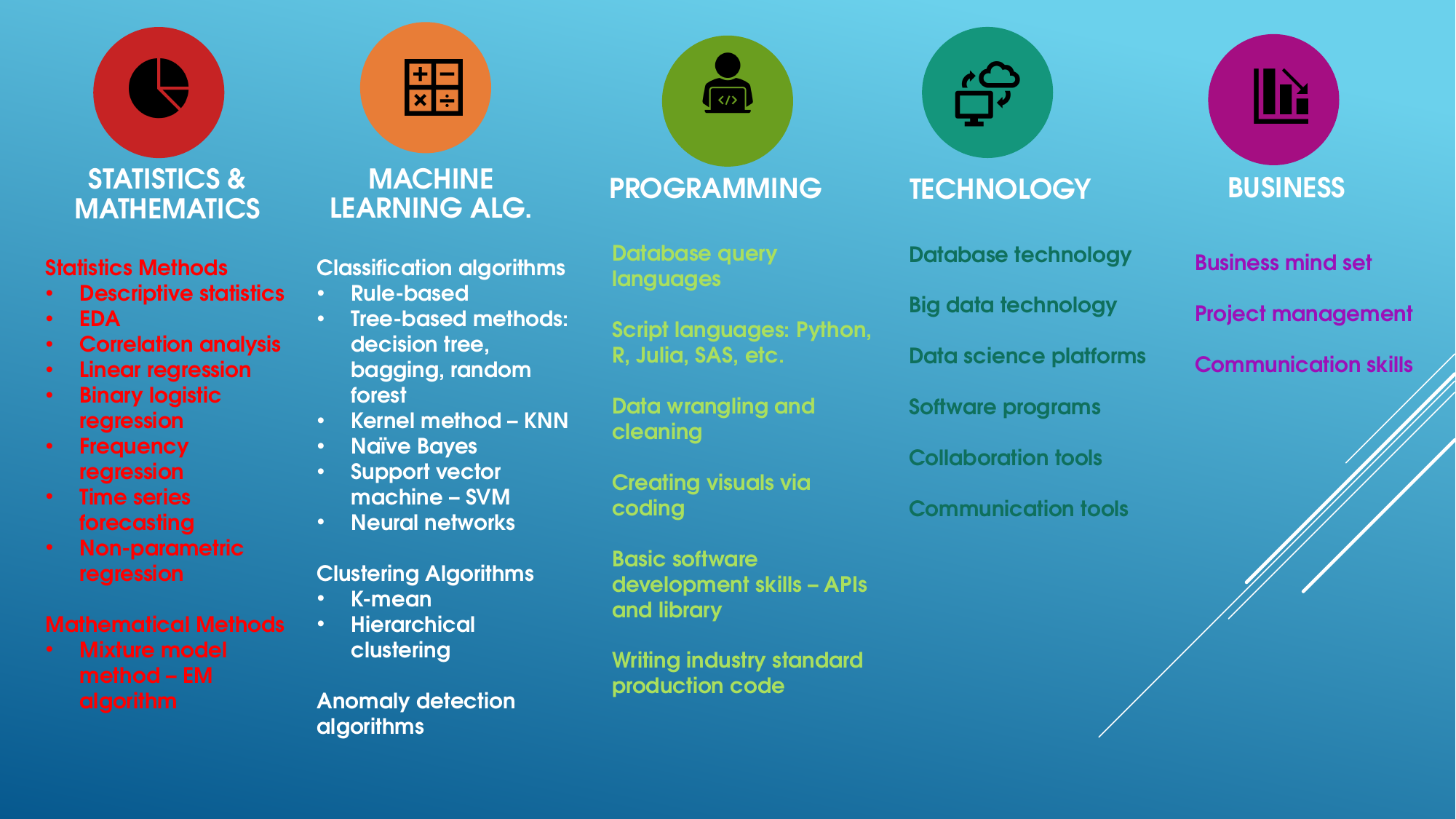

Business
Technology
Programming
Machine Learning Alg.
Statistics & Mathematics
Database query languages

Script languages: Python, R, Julia, SAS, etc.

Data wrangling and cleaning

Creating visuals via coding

Basic software development skills – APIs and library

Writing industry standard production code

Database technology

Big data technology

Data science platforms

Software programs

Collaboration tools

Communication tools

Business mind set

Project management

Communication skills

Statistics Methods
Descriptive statistics
EDA
Correlation analysis
Linear regression
Binary logistic regression
Frequency regression
Time series forecasting
Non-parametric regression

Mathematical Methods
Mixture model method – EM algorithm

Classification algorithms
Rule-based
Tree-based methods: decision tree, bagging, random forest
Kernel method – KNN
Naïve Bayes
Support vector machine – SVM
Neural networks

Clustering Algorithms
K-mean
Hierarchical clustering

Anomaly detection algorithms